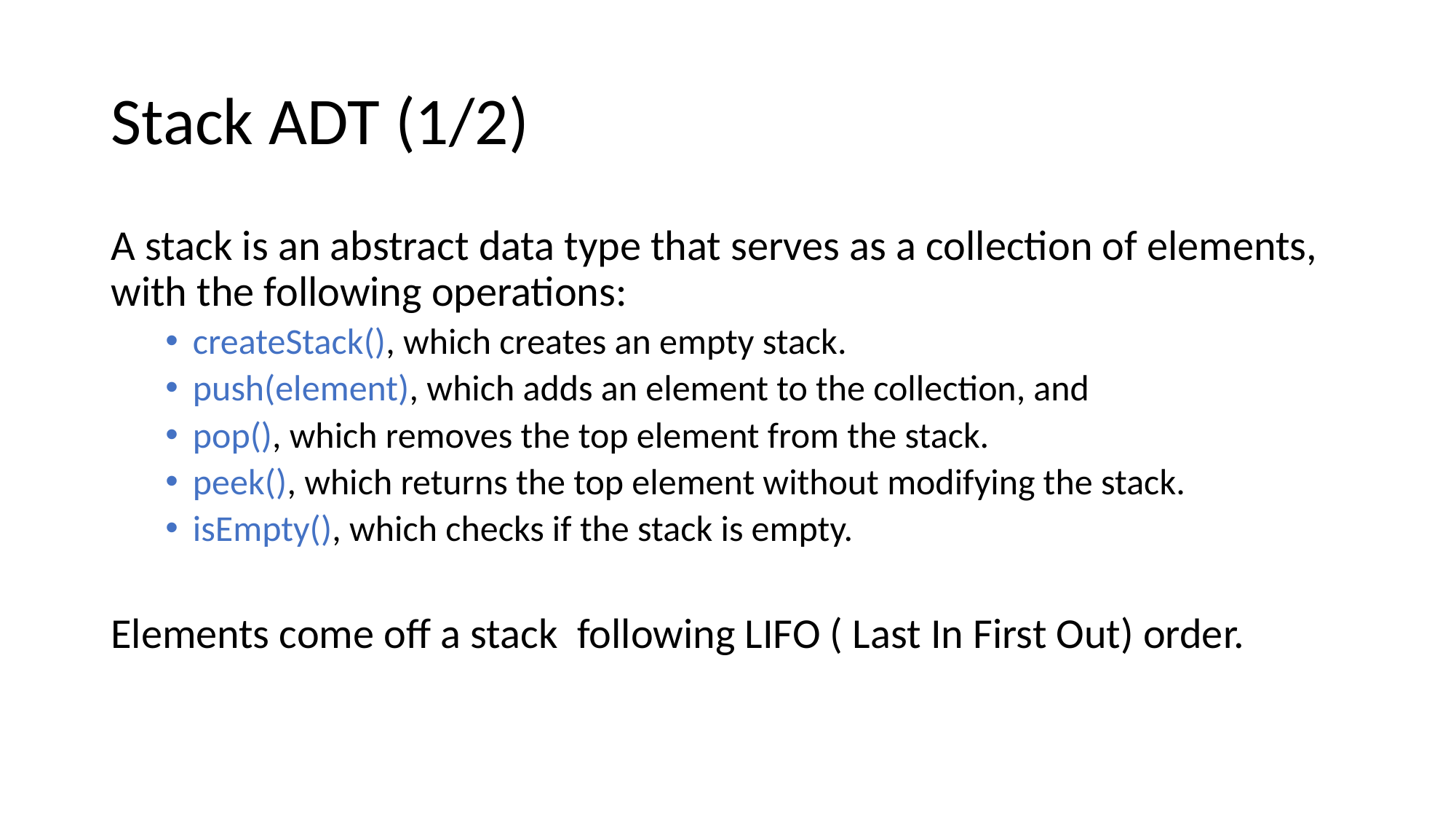

# Stack ADT (1/2)
A stack is an abstract data type that serves as a collection of elements, with the following operations:
createStack(), which creates an empty stack.
push(element), which adds an element to the collection, and
pop(), which removes the top element from the stack.
peek(), which returns the top element without modifying the stack.
isEmpty(), which checks if the stack is empty.

Elements come off a stack  following LIFO ( Last In First Out) order.